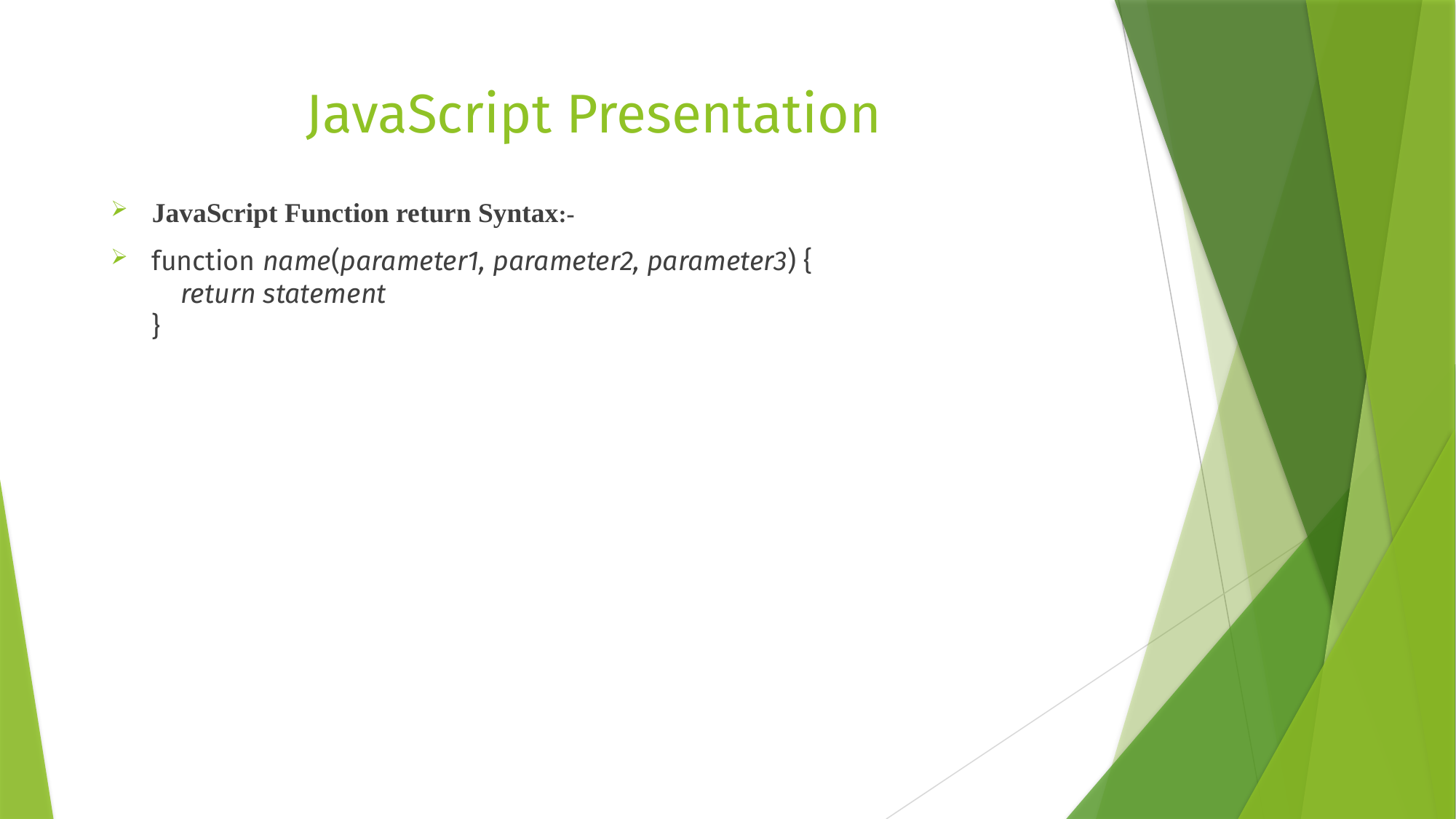

# JavaScript Presentation
JavaScript Function return Syntax:-
function name(parameter1, parameter2, parameter3) {
    return statement
}